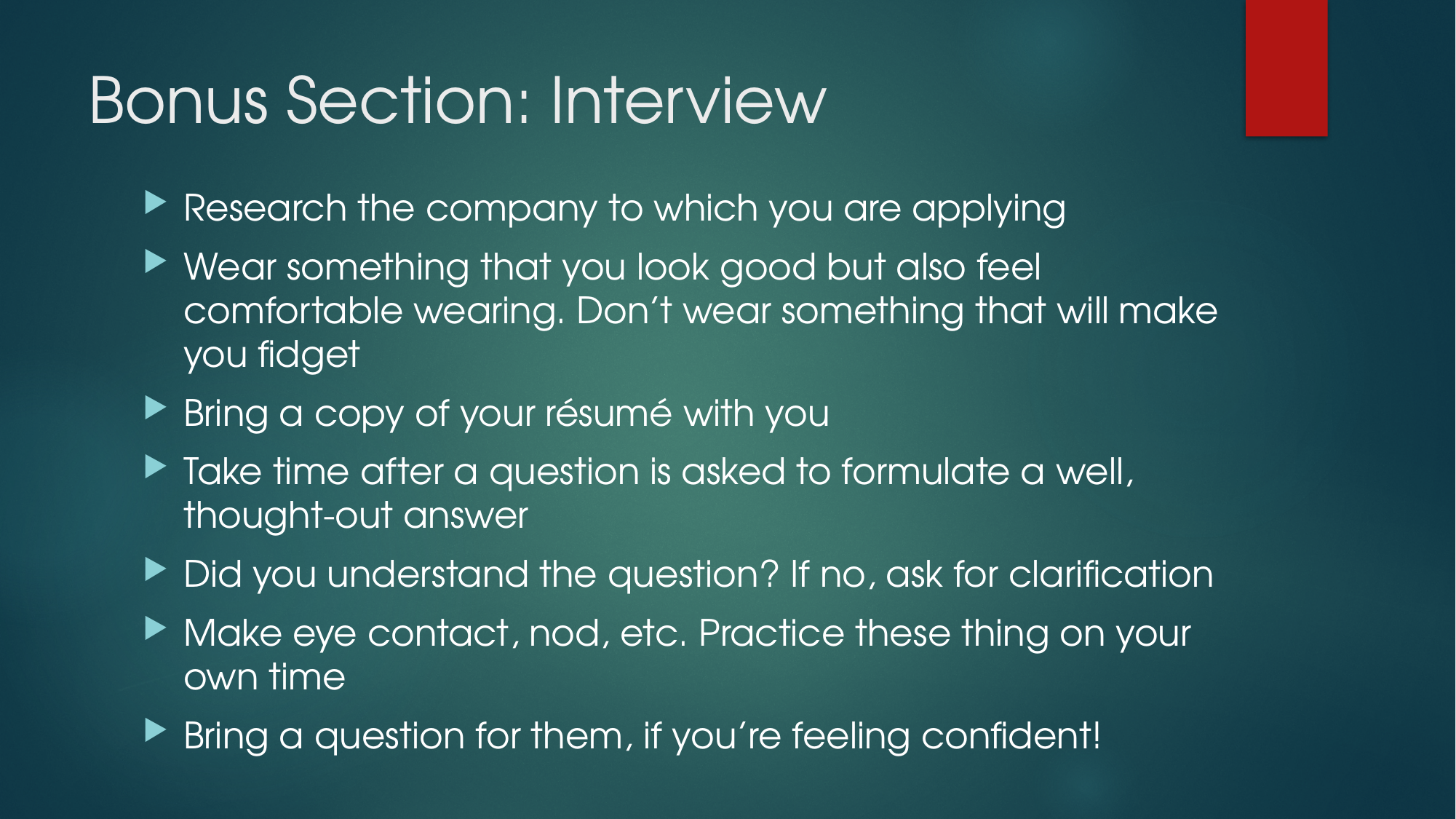

# Bonus Section: Interview
Research the company to which you are applying
Wear something that you look good but also feel comfortable wearing. Don’t wear something that will make you fidget
Bring a copy of your résumé with you
Take time after a question is asked to formulate a well, thought-out answer
Did you understand the question? If no, ask for clarification
Make eye contact, nod, etc. Practice these thing on your own time
Bring a question for them, if you’re feeling confident!